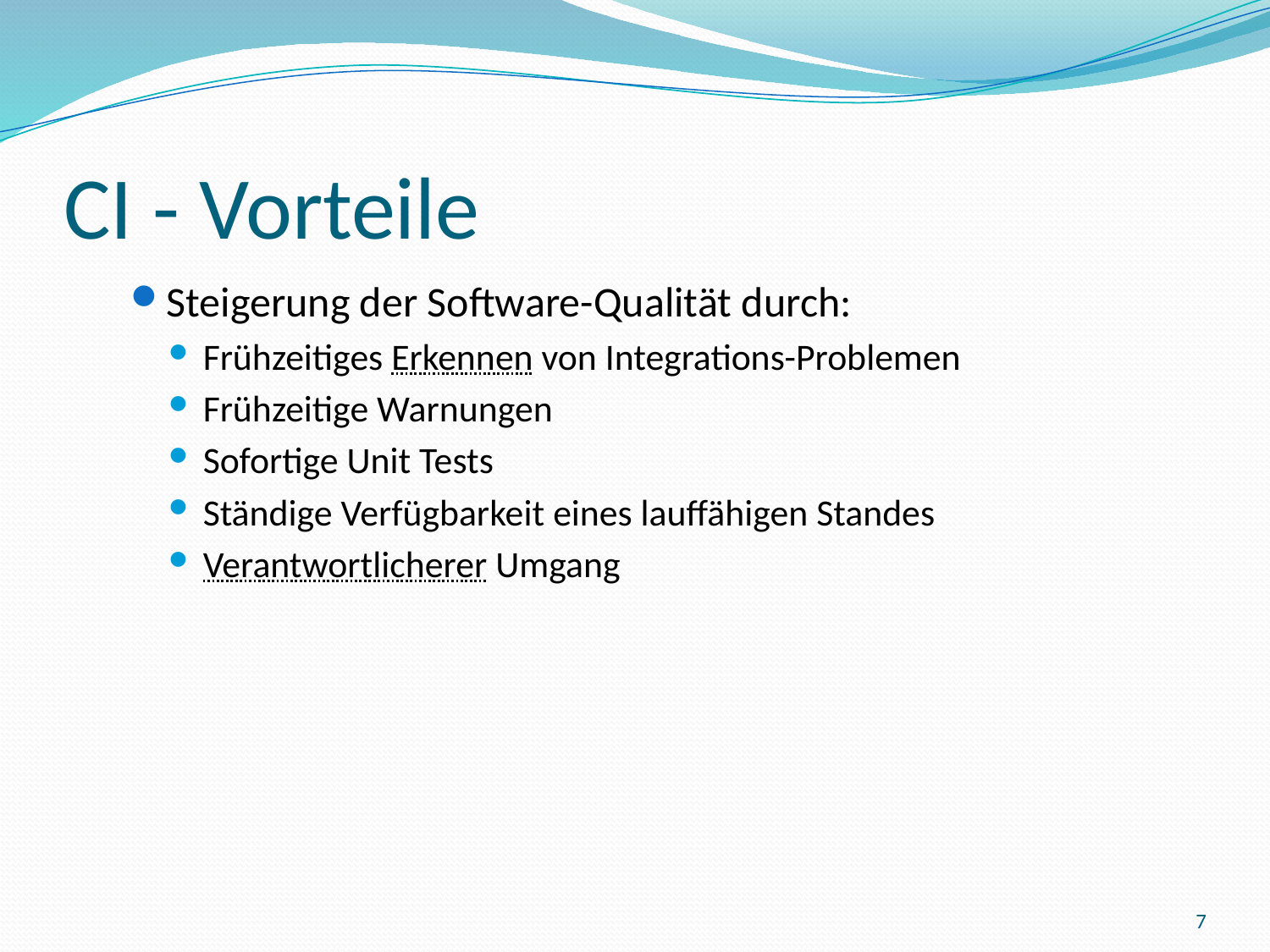

# CI - Vorteile
Steigerung der Software-Qualität durch:
Frühzeitiges Erkennen von Integrations-Problemen
Frühzeitige Warnungen
Sofortige Unit Tests
Ständige Verfügbarkeit eines lauffähigen Standes
Verantwortlicherer Umgang

7